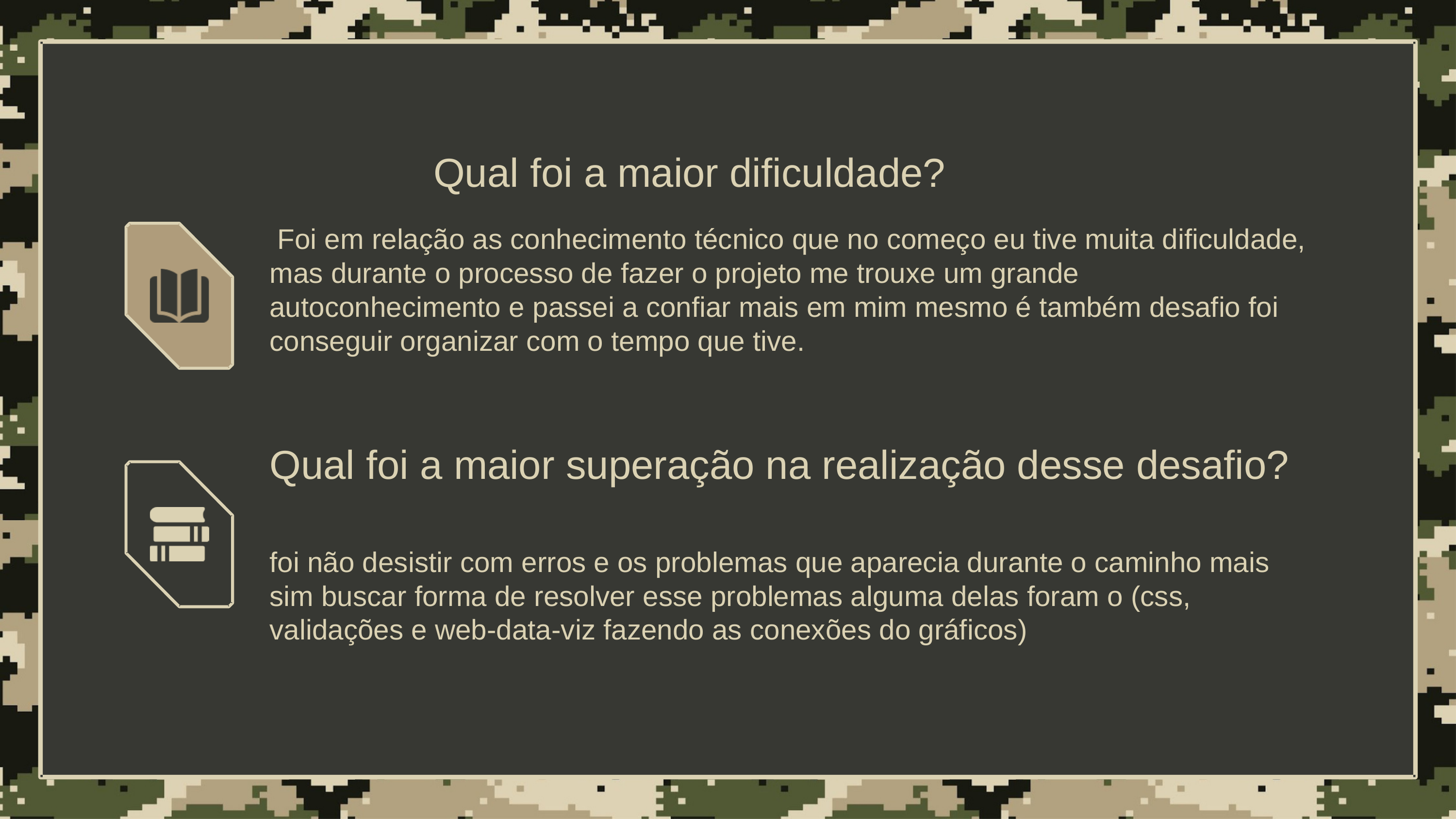

Qual foi a maior dificuldade?
 Foi em relação as conhecimento técnico que no começo eu tive muita dificuldade, mas durante o processo de fazer o projeto me trouxe um grande autoconhecimento e passei a confiar mais em mim mesmo é também desafio foi conseguir organizar com o tempo que tive.

Qual foi a maior superação na realização desse desafio?

foi não desistir com erros e os problemas que aparecia durante o caminho mais sim buscar forma de resolver esse problemas alguma delas foram o (css, validações e web-data-viz fazendo as conexões do gráficos)